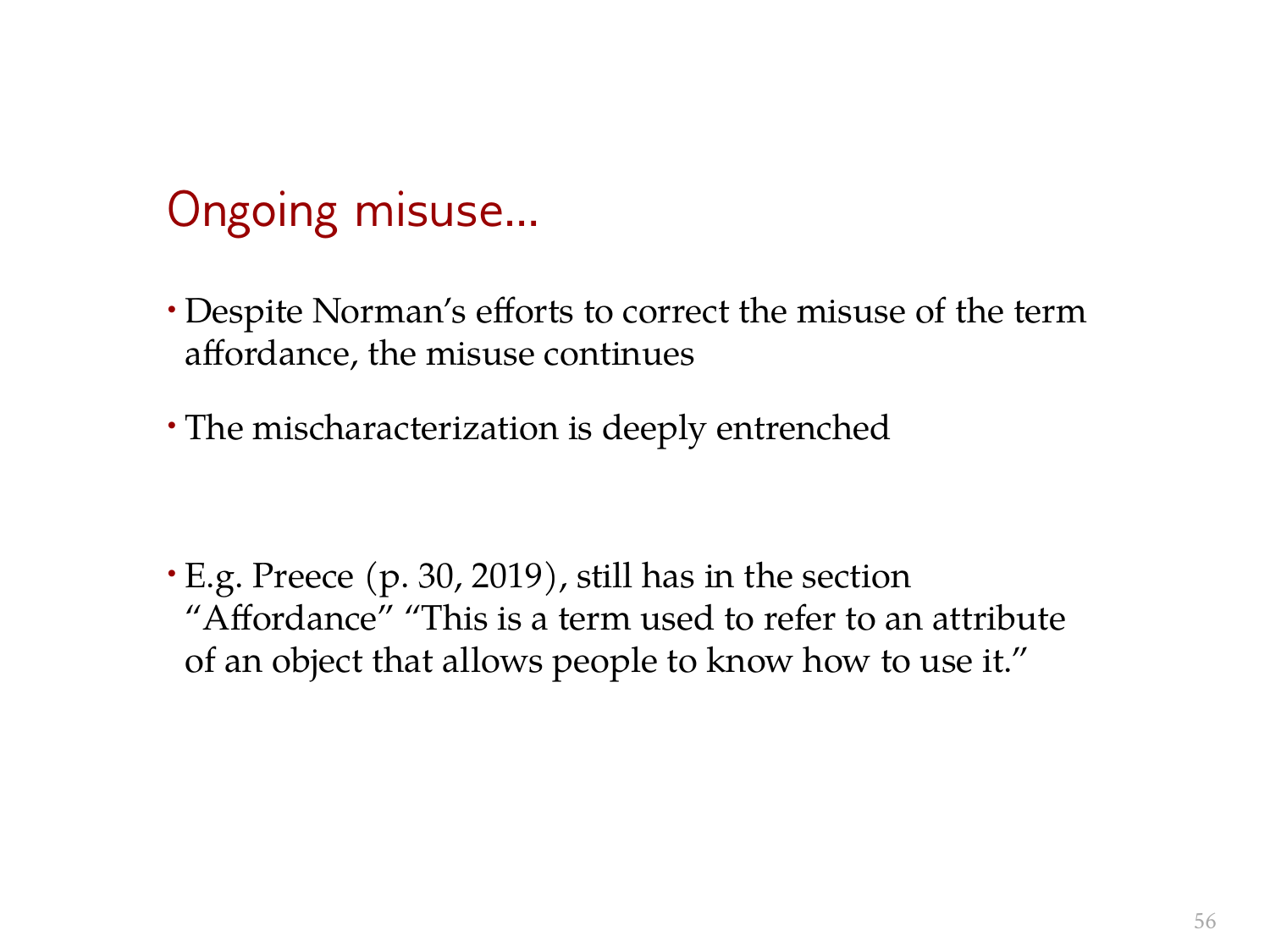

# Ongoing misuse…
Despite Norman’s efforts to correct the misuse of the term affordance, the misuse continues
The mischaracterization is deeply entrenched

E.g. Preece (p. 30, 2019), still has in the section “Affordance” “This is a term used to refer to an attribute of an object that allows people to know how to use it.”

56